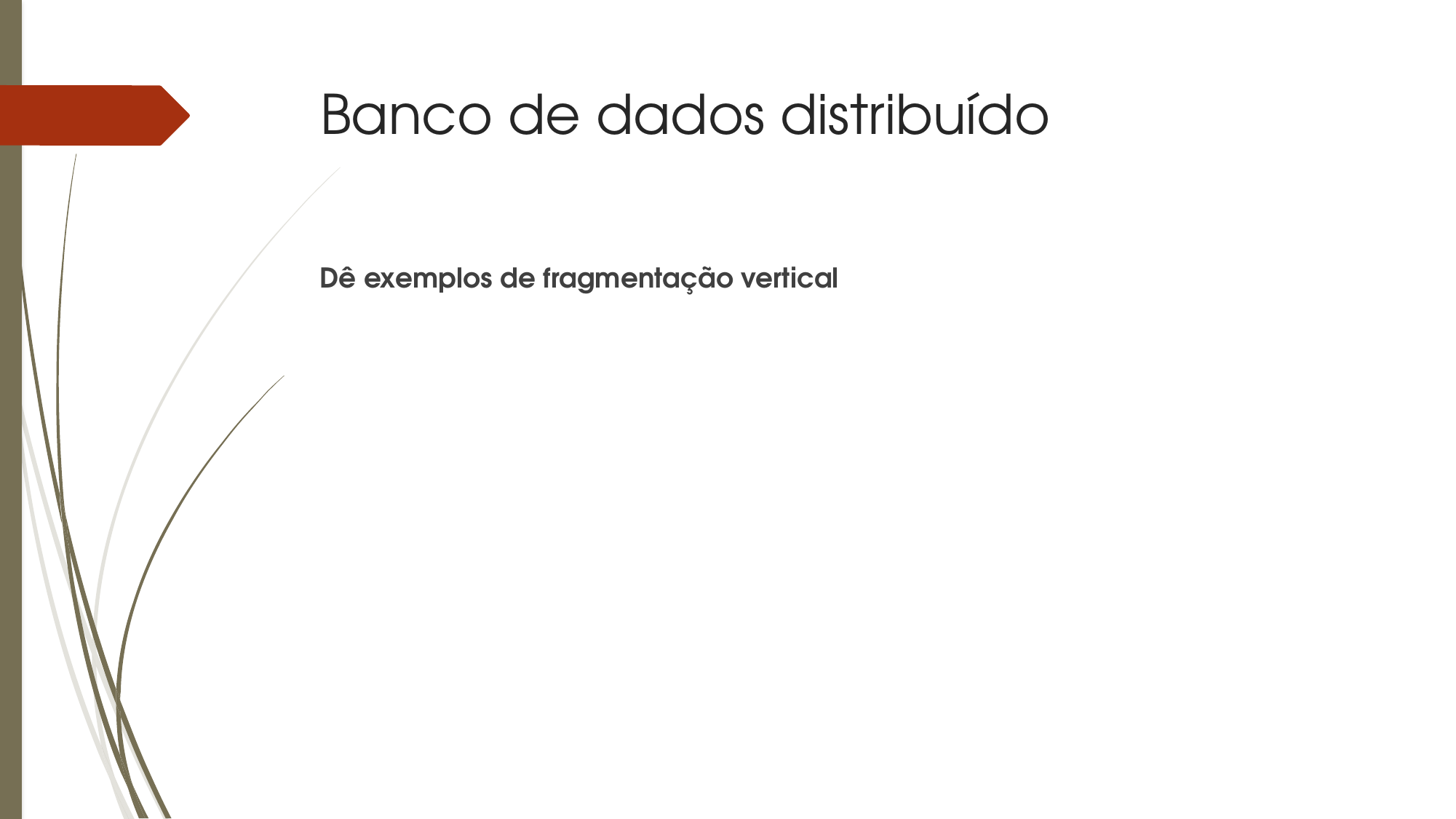

Banco de dados distribuído
Dê exemplos de fragmentação vertical